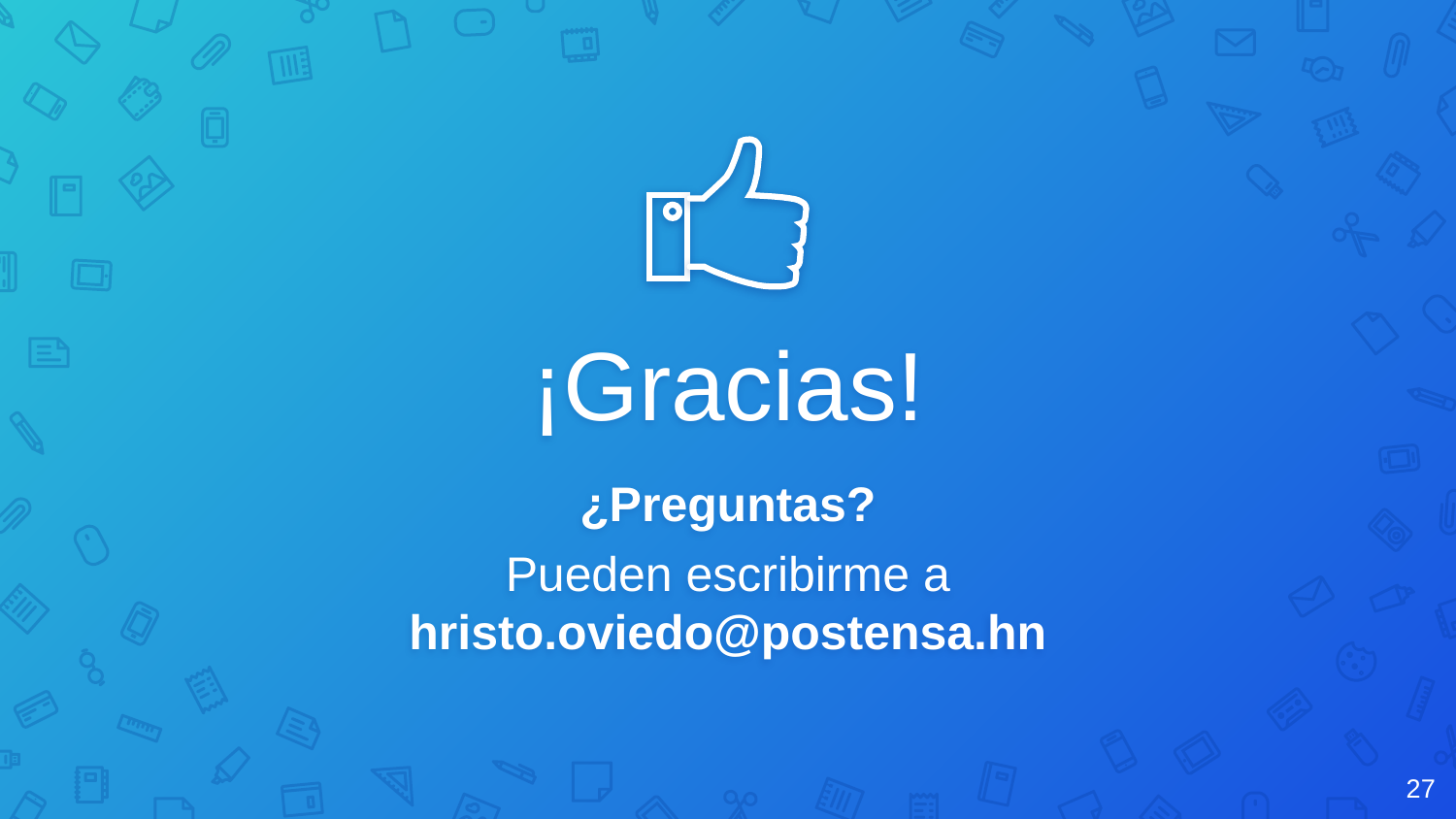

¡Gracias!
¿Preguntas?
Pueden escribirme a hristo.oviedo@postensa.hn
27